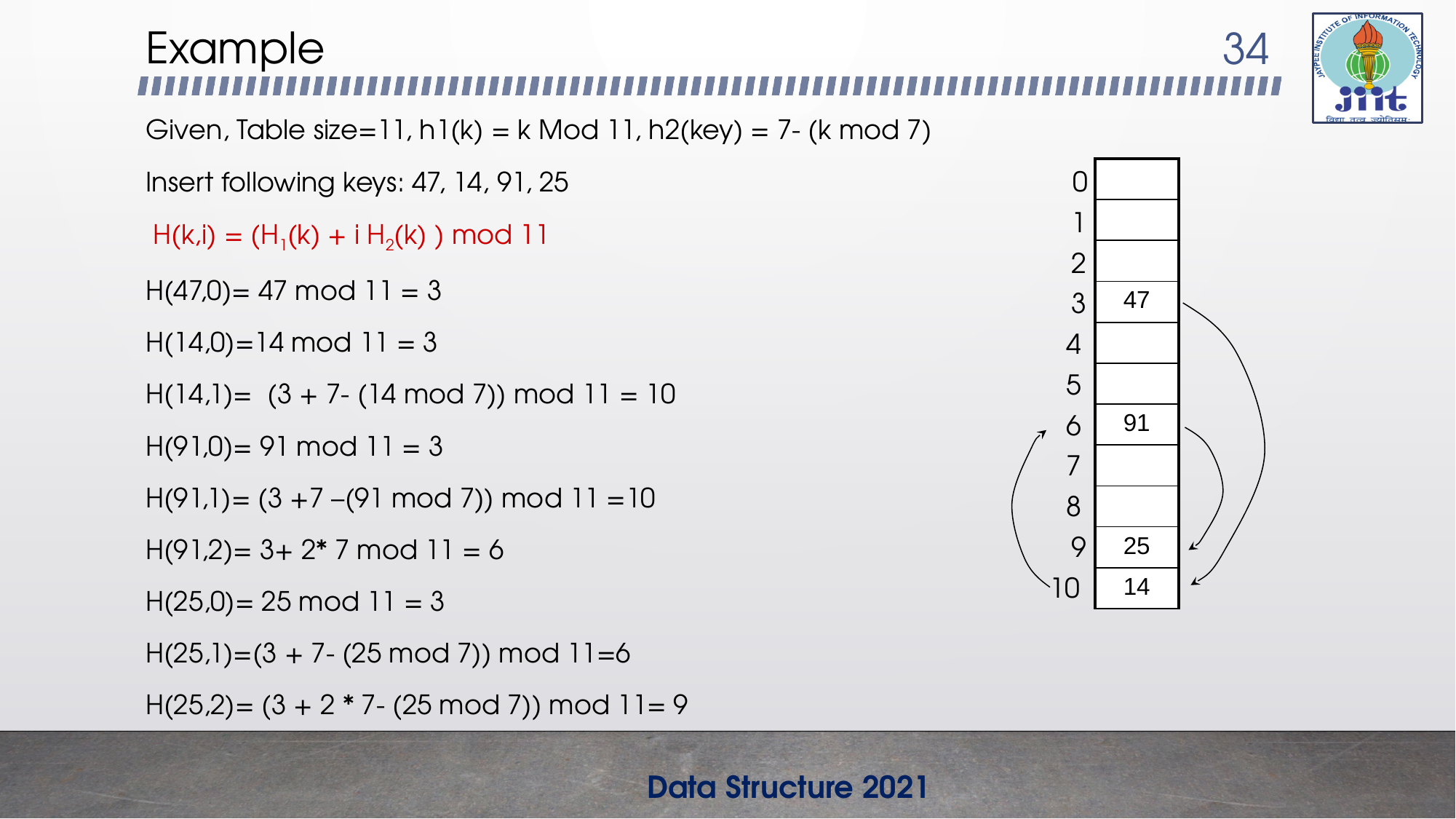

34
# Example
Given, Table size=11, h1(k) = k Mod 11, h2(key) = 7- (k mod 7)
Insert following keys: 47, 14, 91, 25
 H(k,i) = (H1(k) + i H2(k) ) mod 11
H(47,0)= 47 mod 11 = 3
H(14,0)=14 mod 11 = 3
H(14,1)=  (3 + 7- (14 mod 7)) mod 11 = 10
H(91,0)= 91 mod 11 = 3
H(91,1)= (3 +7 –(91 mod 7)) mod 11 =10
H(91,2)= 3+ 2* 7 mod 11 = 6
H(25,0)= 25 mod 11 = 3
H(25,1)=(3 + 7- (25 mod 7)) mod 11=6
H(25,2)= (3 + 2 * 7- (25 mod 7)) mod 11= 9

|  |
| --- |
|  |
|  |
| 47 |
|  |
|  |
| 91 |
|  |
|  |
| 25 |
| 14 |
0
1
2
3

4
5
6

7
8
9
10